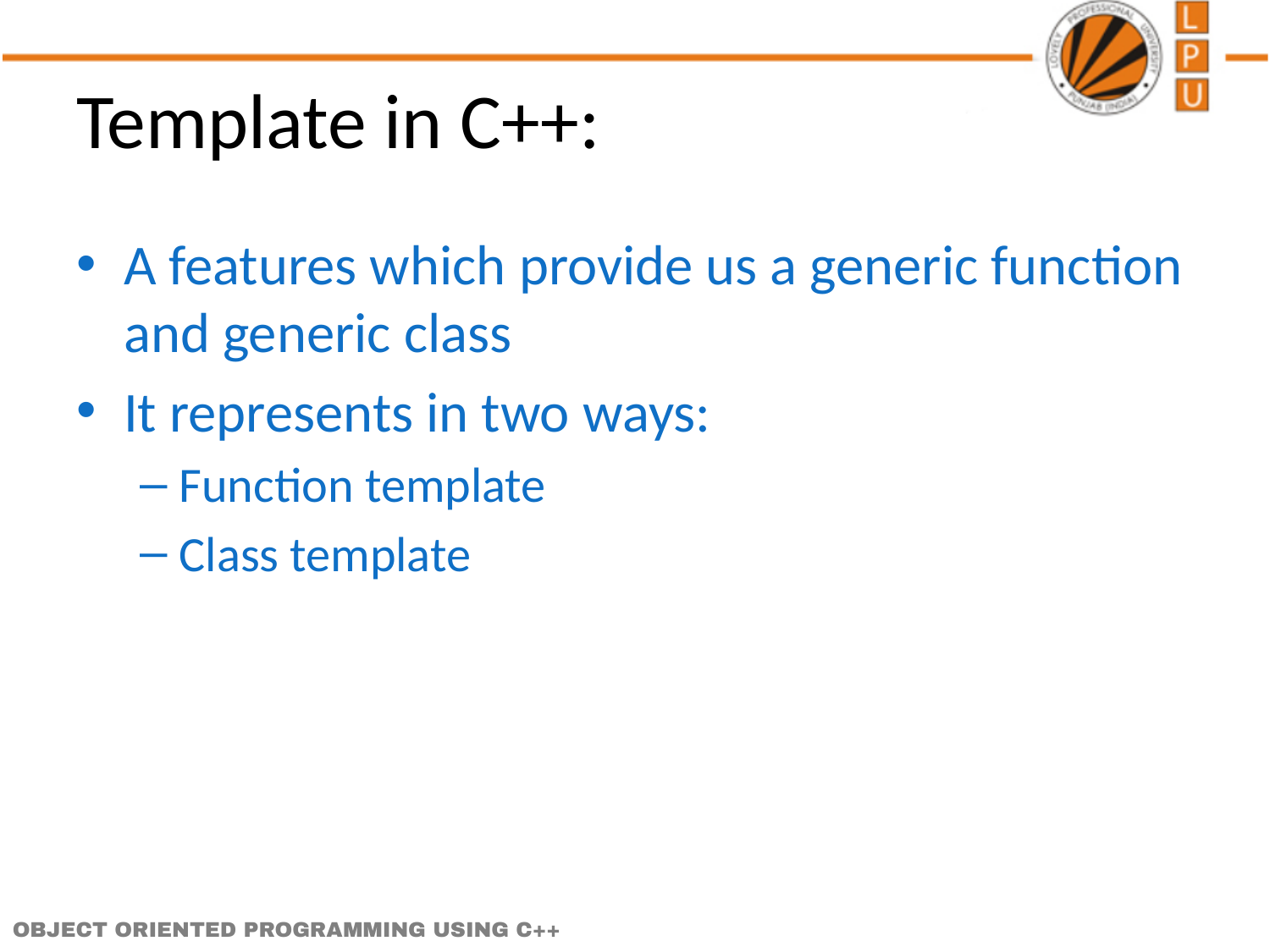

# Template in C++:
A features which provide us a generic function and generic class
It represents in two ways:
Function template
Class template